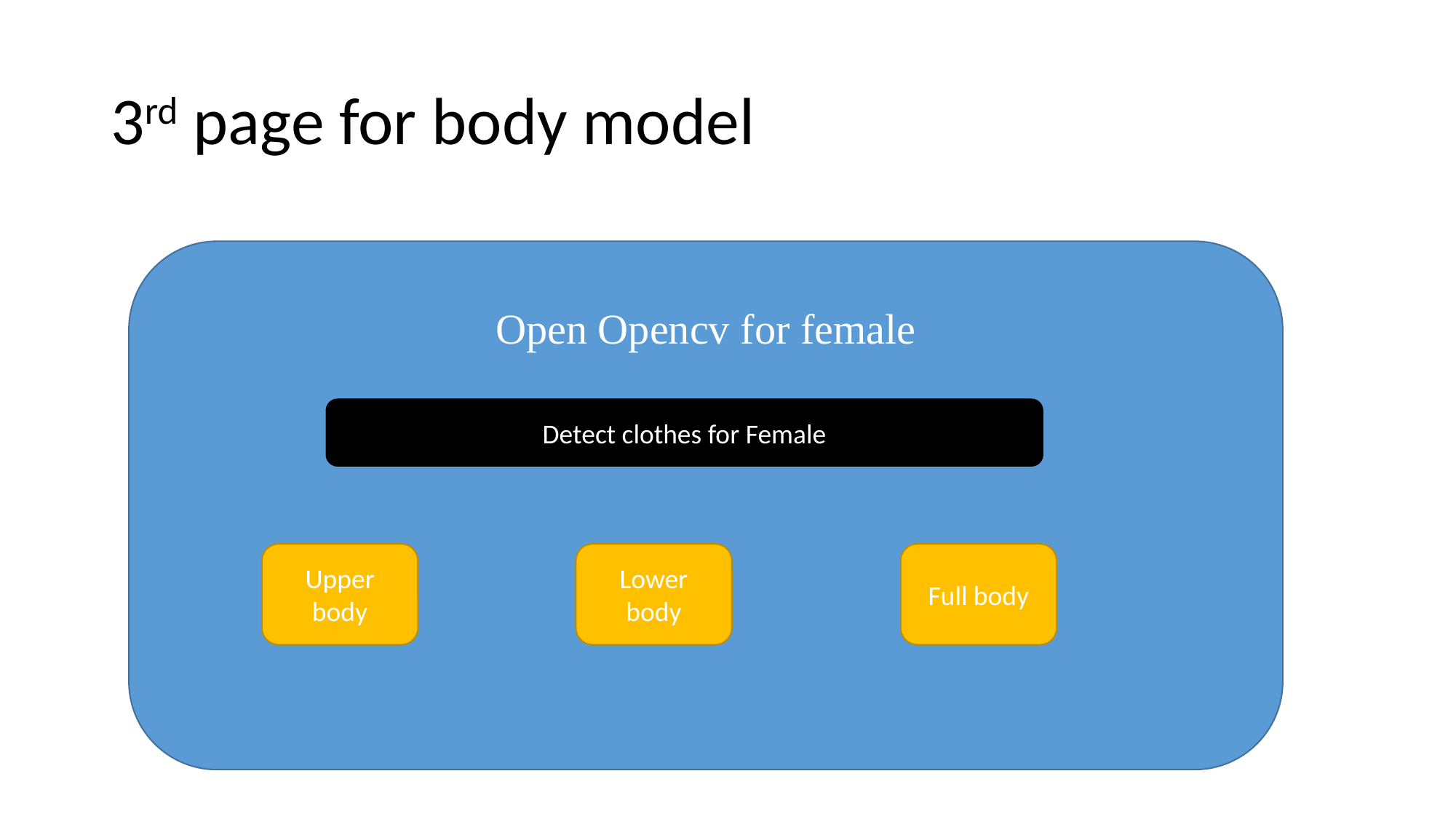

# 3rd page for body model
Open Opencv for female

Detect clothes for Female
Full body
Upper body
Lower body